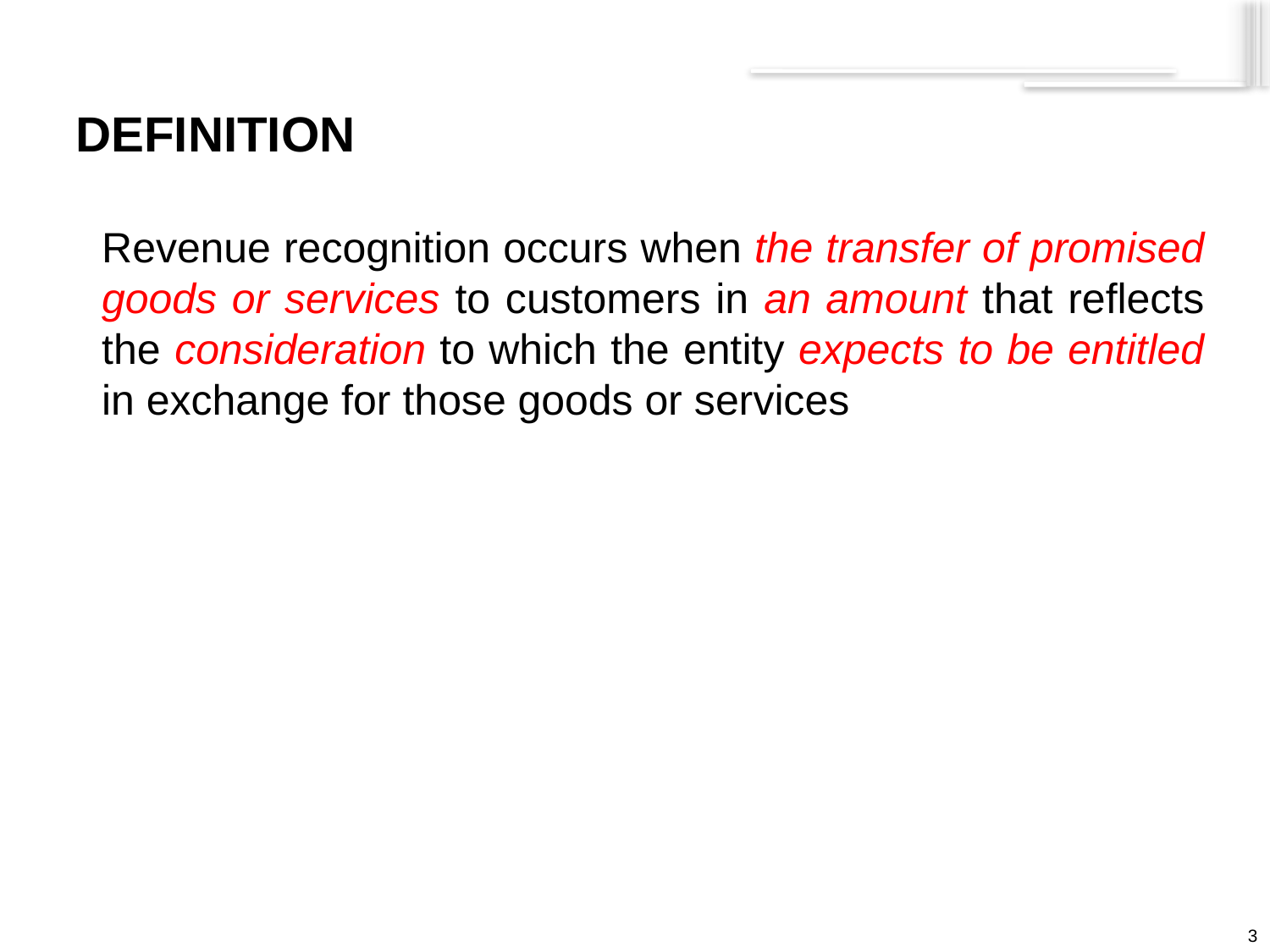

# DEFINITION

Revenue recognition occurs when the transfer of promised goods or services to customers in an amount that reflects the consideration to which the entity expects to be entitled in exchange for those goods or services
3